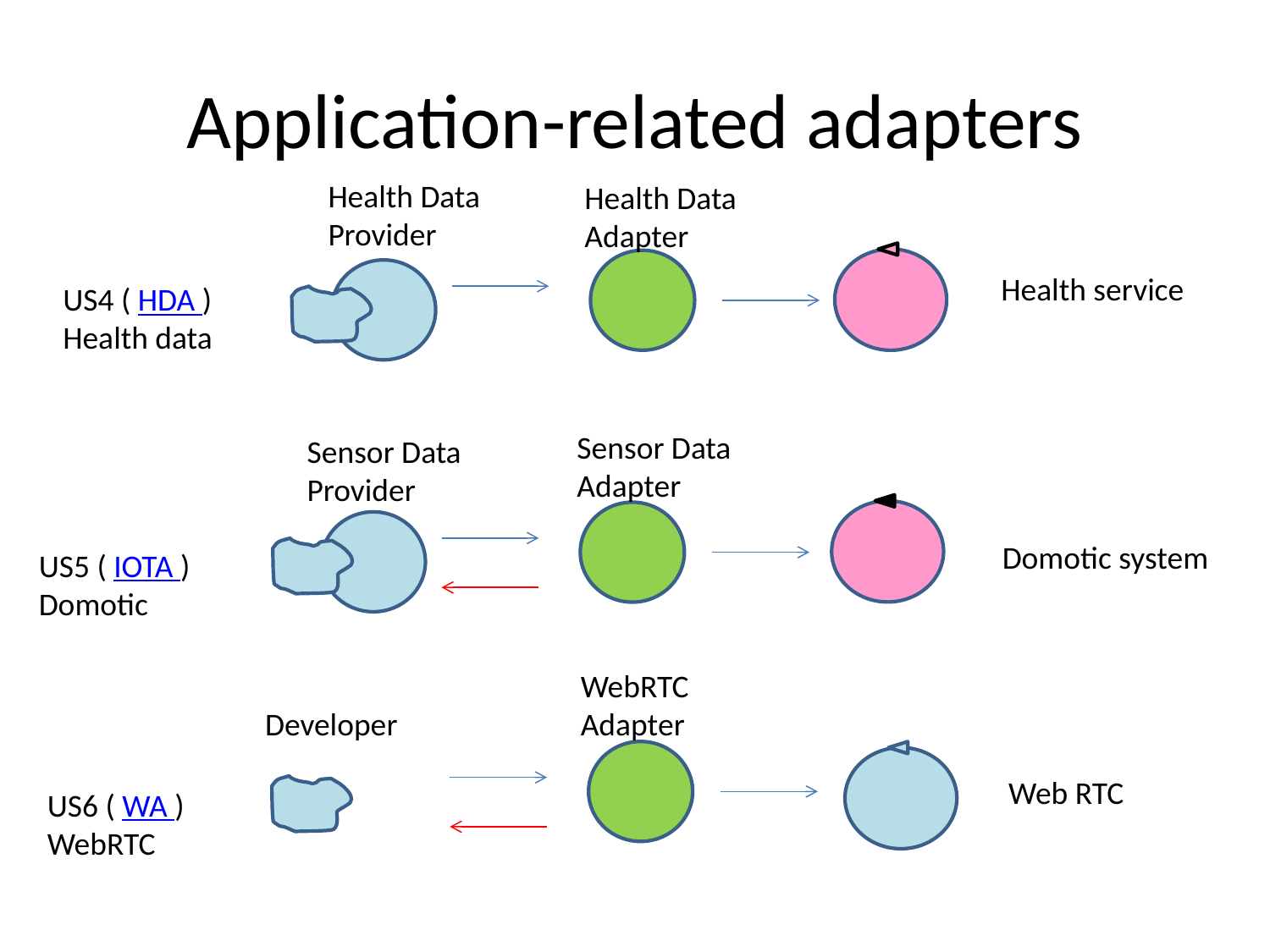

# Application-related adapters
Health Data
Provider
Health Data
Adapter

Health service
US4 ( HDA )
Health data

Sensor Data
Adapter
Sensor Data
Provider

Domotic system

US5 ( IOTA )
Domotic
WebRTC
Adapter
Developer

Web RTC

US6 ( WA )
WebRTC